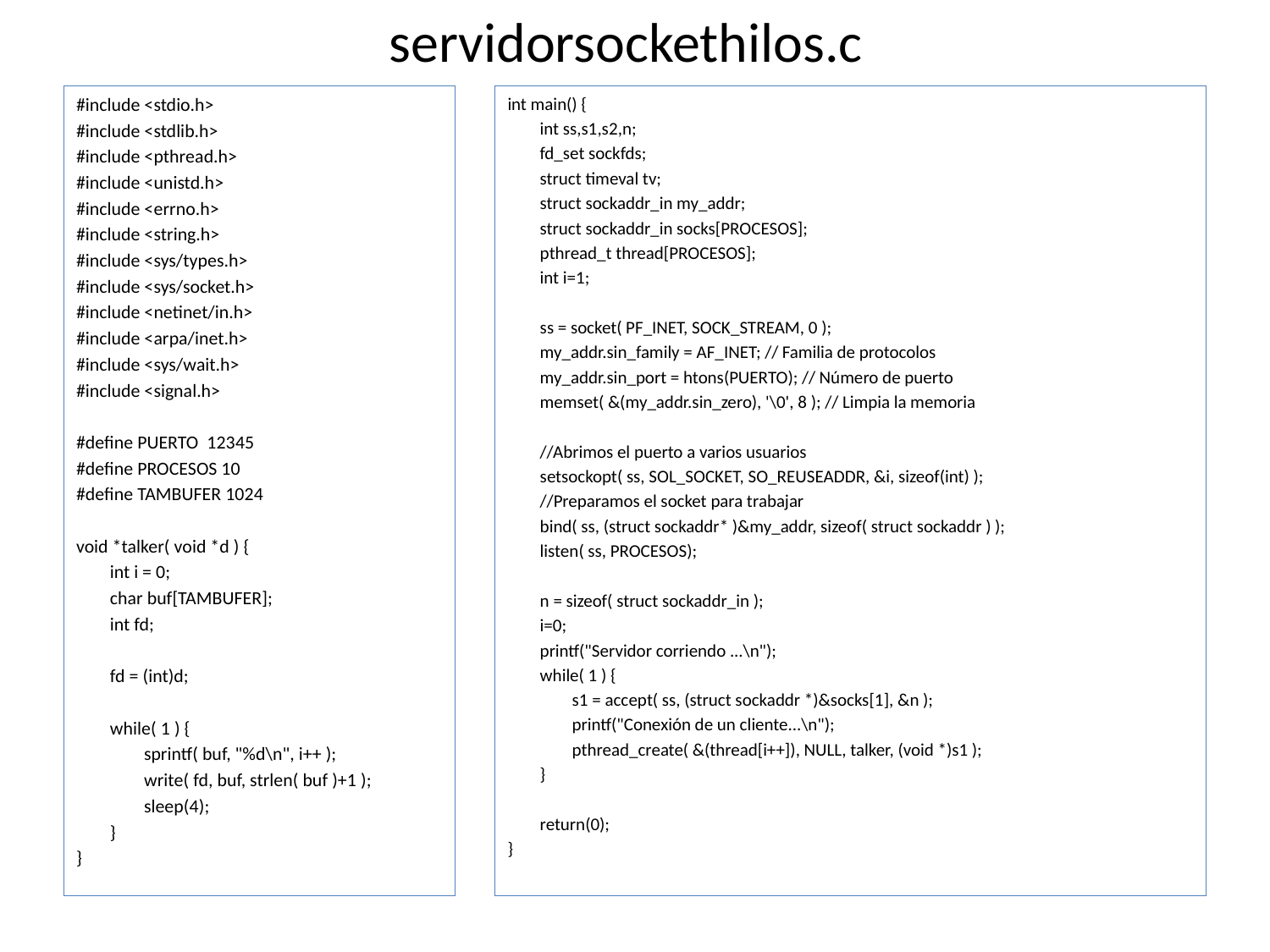

# servidorsockethilos.c
#include <stdio.h>
#include <stdlib.h>
#include <pthread.h>
#include <unistd.h>
#include <errno.h>
#include <string.h>
#include <sys/types.h>
#include <sys/socket.h>
#include <netinet/in.h>
#include <arpa/inet.h>
#include <sys/wait.h>
#include <signal.h>

#define PUERTO  12345
#define PROCESOS 10
#define TAMBUFER 1024

void *talker( void *d ) {
        int i = 0;
        char buf[TAMBUFER];
        int fd;

        fd = (int)d;

        while( 1 ) {
                sprintf( buf, "%d\n", i++ );
                write( fd, buf, strlen( buf )+1 );
                sleep(4);
        }
}

int main() {
        int ss,s1,s2,n;
        fd_set sockfds;
        struct timeval tv;
        struct sockaddr_in my_addr;
        struct sockaddr_in socks[PROCESOS];
        pthread_t thread[PROCESOS];
        int i=1;

        ss = socket( PF_INET, SOCK_STREAM, 0 );
        my_addr.sin_family = AF_INET; // Familia de protocolos
        my_addr.sin_port = htons(PUERTO); // Número de puerto
        memset( &(my_addr.sin_zero), '\0', 8 ); // Limpia la memoria

        //Abrimos el puerto a varios usuarios
        setsockopt( ss, SOL_SOCKET, SO_REUSEADDR, &i, sizeof(int) );
        //Preparamos el socket para trabajar
        bind( ss, (struct sockaddr* )&my_addr, sizeof( struct sockaddr ) );
        listen( ss, PROCESOS);

        n = sizeof( struct sockaddr_in );
        i=0;
        printf("Servidor corriendo ...\n");
        while( 1 ) {
                s1 = accept( ss, (struct sockaddr *)&socks[1], &n );
                printf("Conexión de un cliente...\n");
                pthread_create( &(thread[i++]), NULL, talker, (void *)s1 );
        }

        return(0);
}